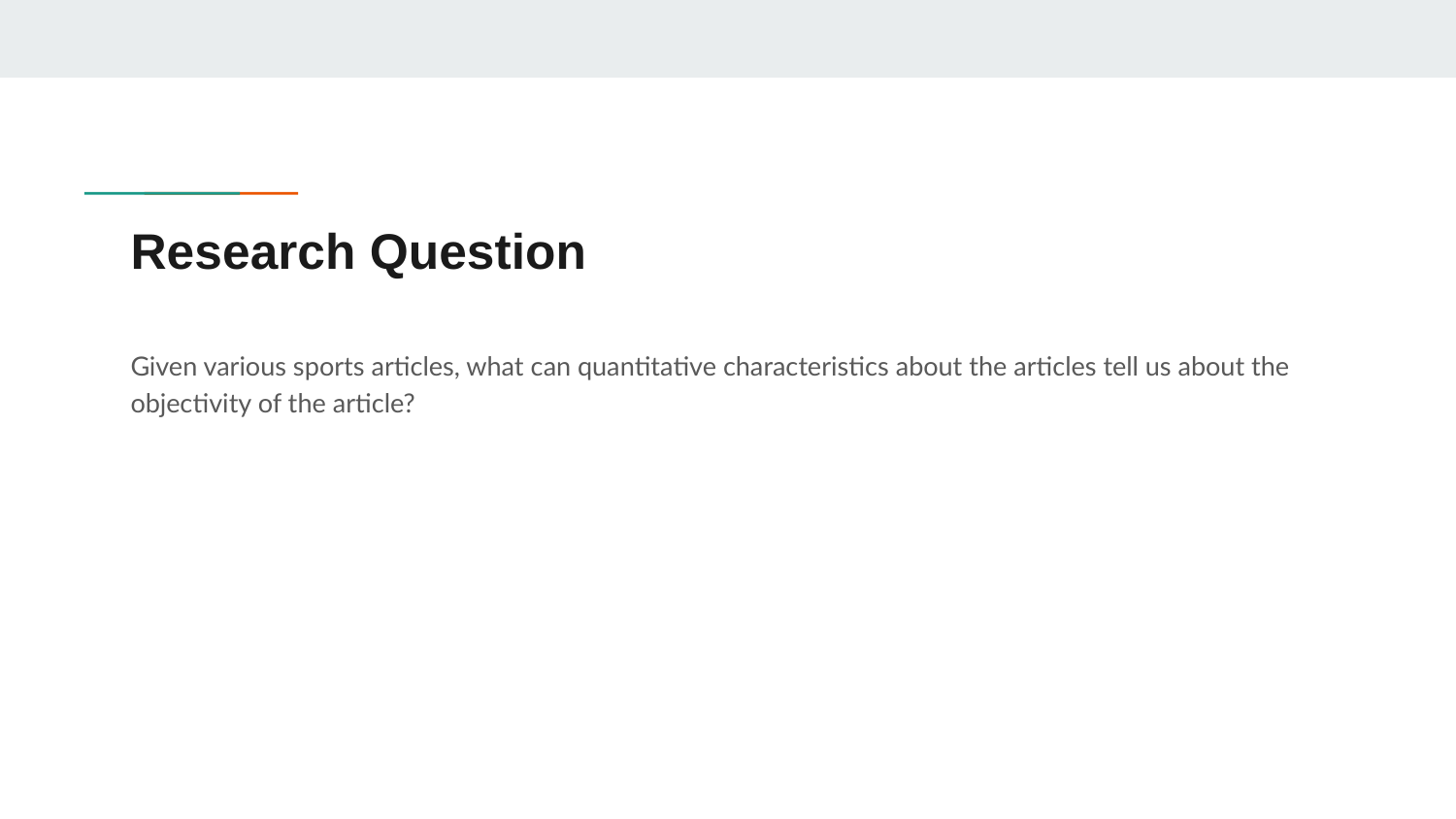

# Research Question
Given various sports articles, what can quantitative characteristics about the articles tell us about the objectivity of the article?